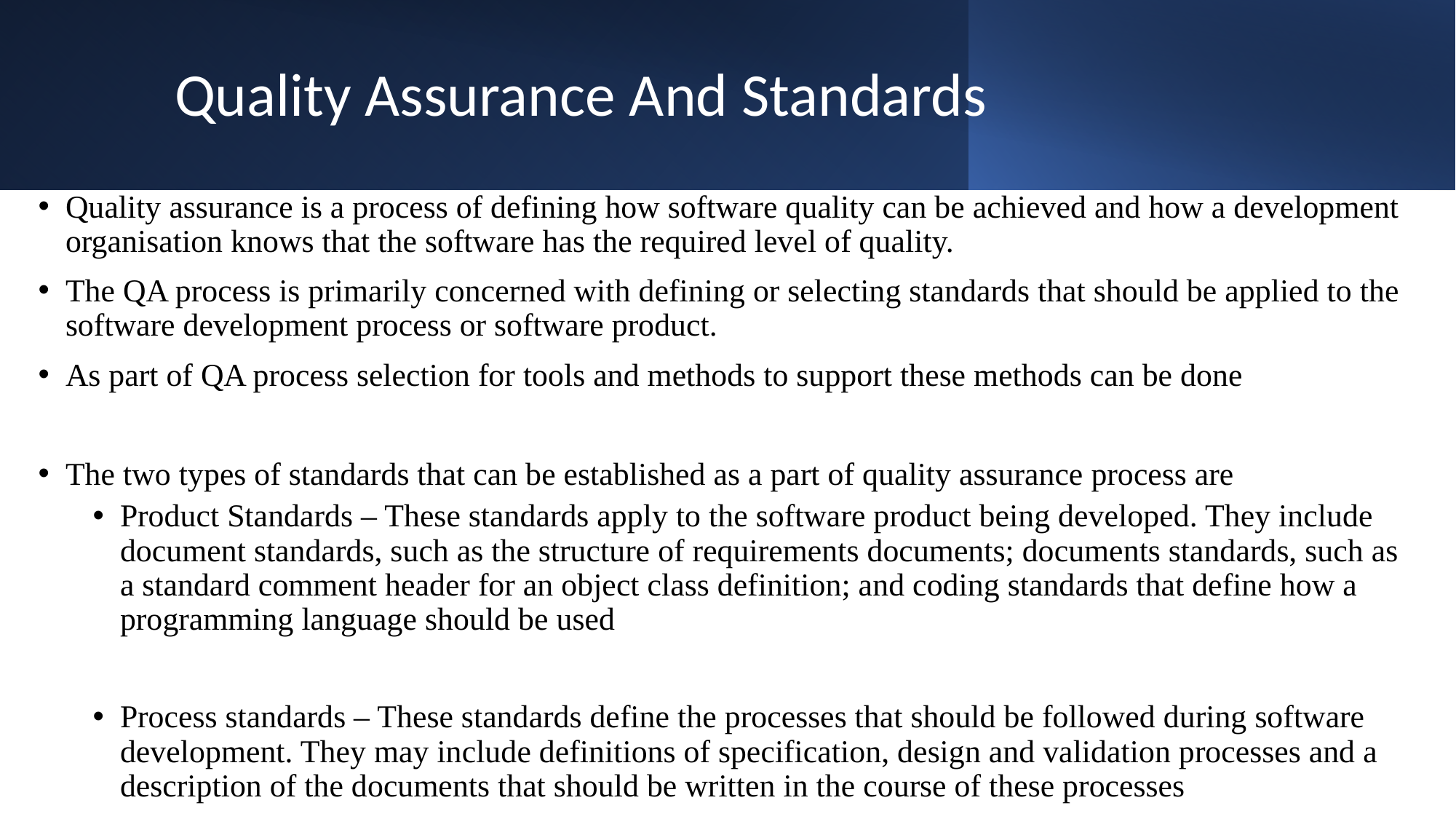

# Quality Assurance And Standards
Quality assurance is a process of defining how software quality can be achieved and how a development organisation knows that the software has the required level of quality.
The QA process is primarily concerned with defining or selecting standards that should be applied to the software development process or software product.
As part of QA process selection for tools and methods to support these methods can be done

The two types of standards that can be established as a part of quality assurance process are
Product Standards – These standards apply to the software product being developed. They include document standards, such as the structure of requirements documents; documents standards, such as a standard comment header for an object class definition; and coding standards that define how a programming language should be used

Process standards – These standards define the processes that should be followed during software development. They may include definitions of specification, design and validation processes and a description of the documents that should be written in the course of these processes